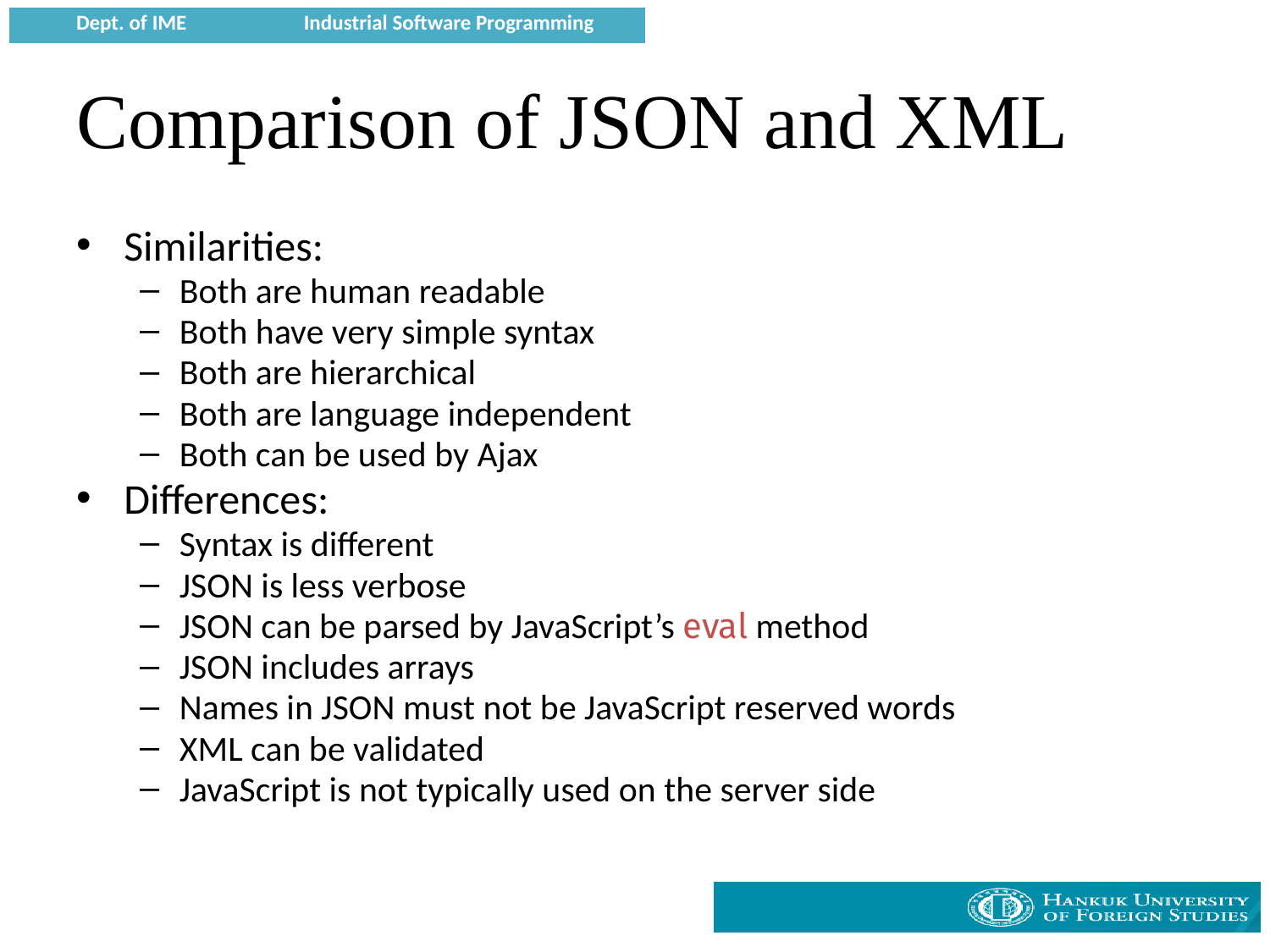

# Comparison of JSON and XML
Similarities:
Both are human readable
Both have very simple syntax
Both are hierarchical
Both are language independent
Both can be used by Ajax
Differences:
Syntax is different
JSON is less verbose
JSON can be parsed by JavaScript’s eval method
JSON includes arrays
Names in JSON must not be JavaScript reserved words
XML can be validated
JavaScript is not typically used on the server side